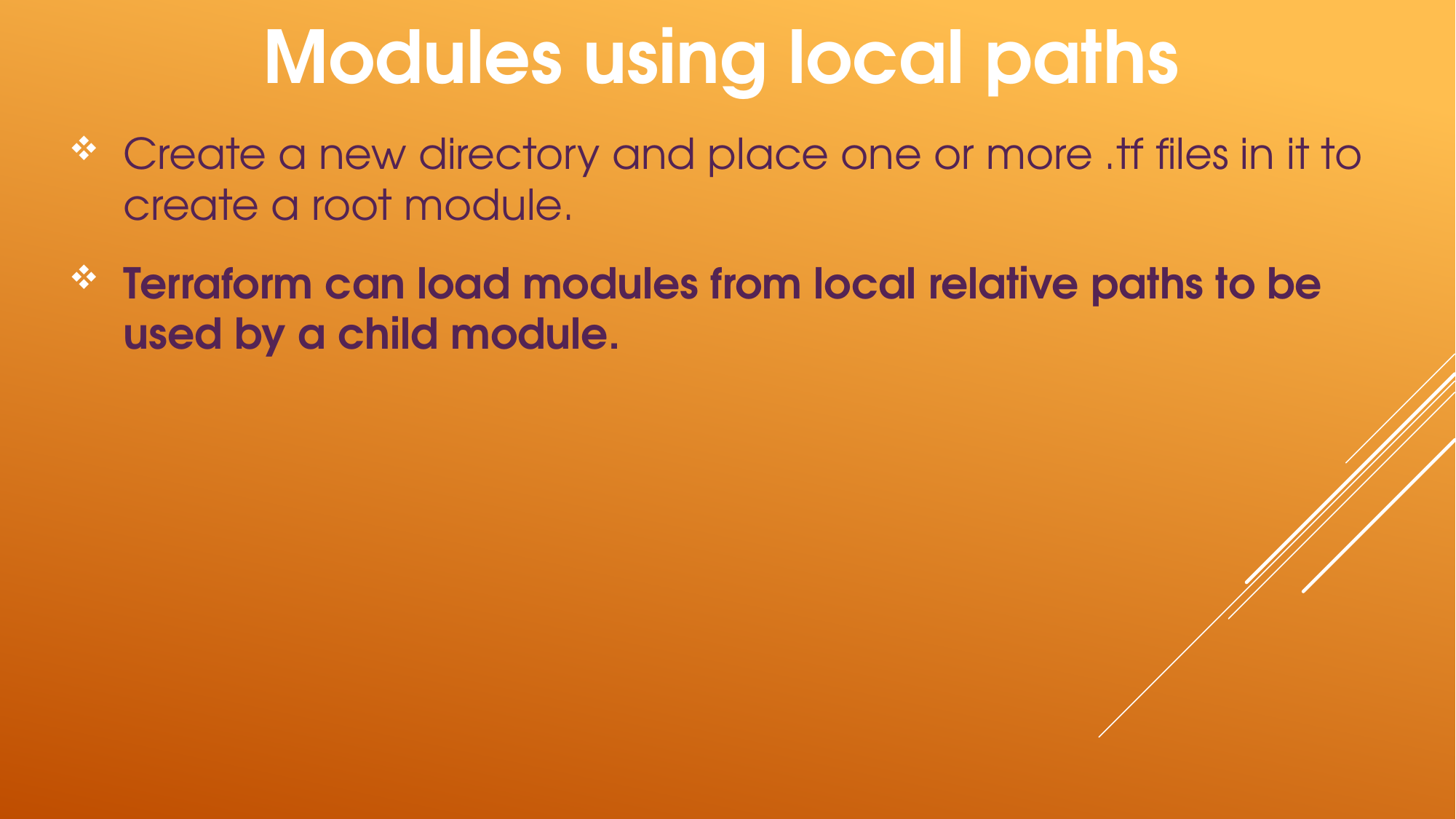

# Modules using local paths
Create a new directory and place one or more .tf files in it to create a root module.
Terraform can load modules from local relative paths to be  used by a child module.